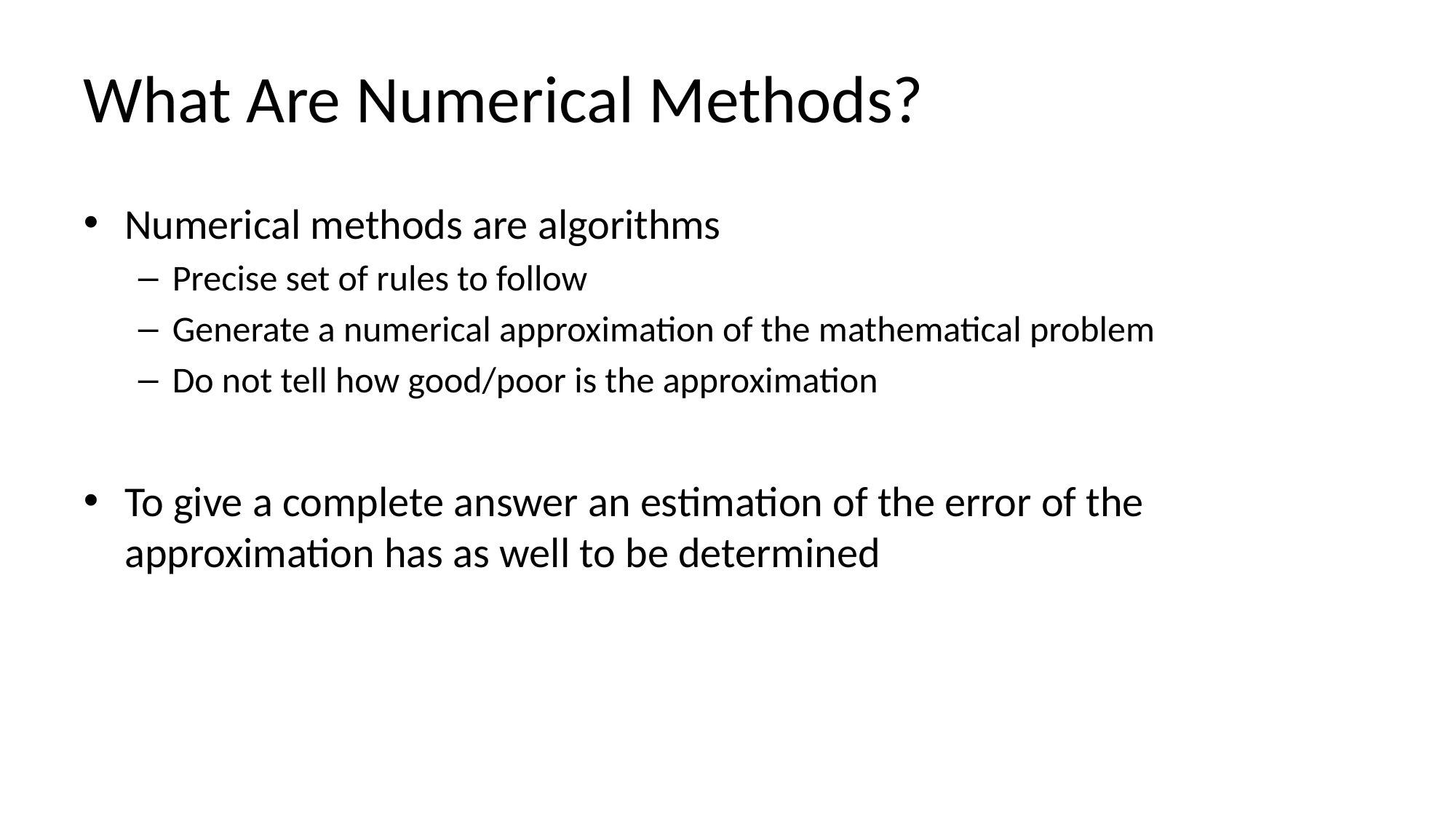

# What Are Numerical Methods?
Numerical methods are algorithms
Precise set of rules to follow
Generate a numerical approximation of the mathematical problem
Do not tell how good/poor is the approximation

To give a complete answer an estimation of the error of the approximation has as well to be determined